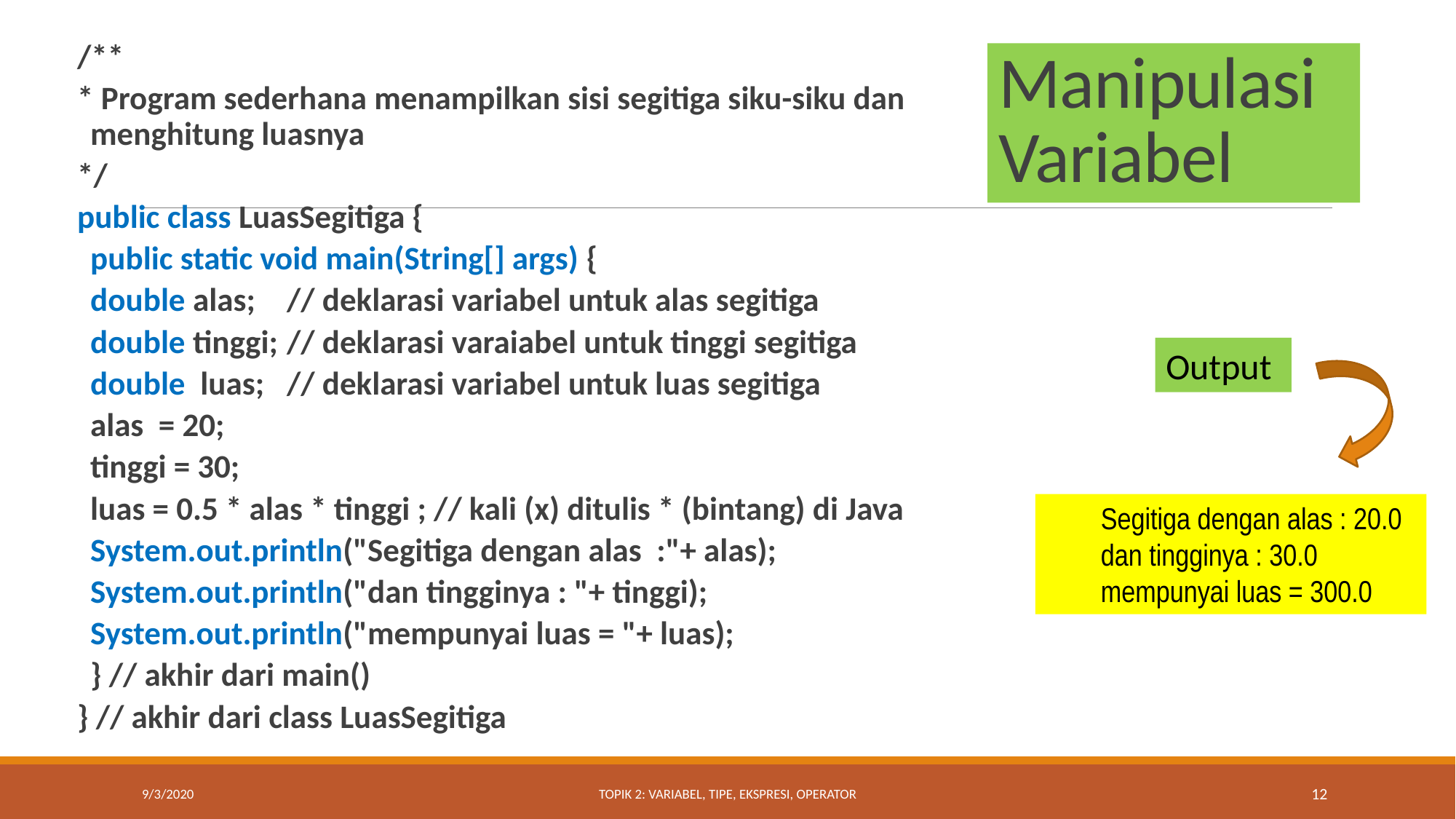

/**
* Program sederhana menampilkan sisi segitiga siku-siku dan    menghitung luasnya
*/
public class LuasSegitiga {
	public static void main(String[] args) {
		double alas; 	// deklarasi variabel untuk alas segitiga
		double tinggi; 	// deklarasi varaiabel untuk tinggi segitiga
		double  luas;	// deklarasi variabel untuk luas segitiga
		alas  = 20;
		tinggi = 30;
		luas = 0.5 * alas * tinggi ; // kali (x) ditulis * (bintang) di Java
		System.out.println("Segitiga dengan alas  :"+ alas);
		System.out.println("dan tingginya : "+ tinggi);
		System.out.println("mempunyai luas = "+ luas);
	} // akhir dari main()
} // akhir dari class LuasSegitiga

# Manipulasi Variabel
Output

Segitiga dengan alas : 20.0
dan tingginya : 30.0
mempunyai luas = 300.0
9/3/2020
Topik 2: Variabel, Tipe, Ekspresi, Operator
12